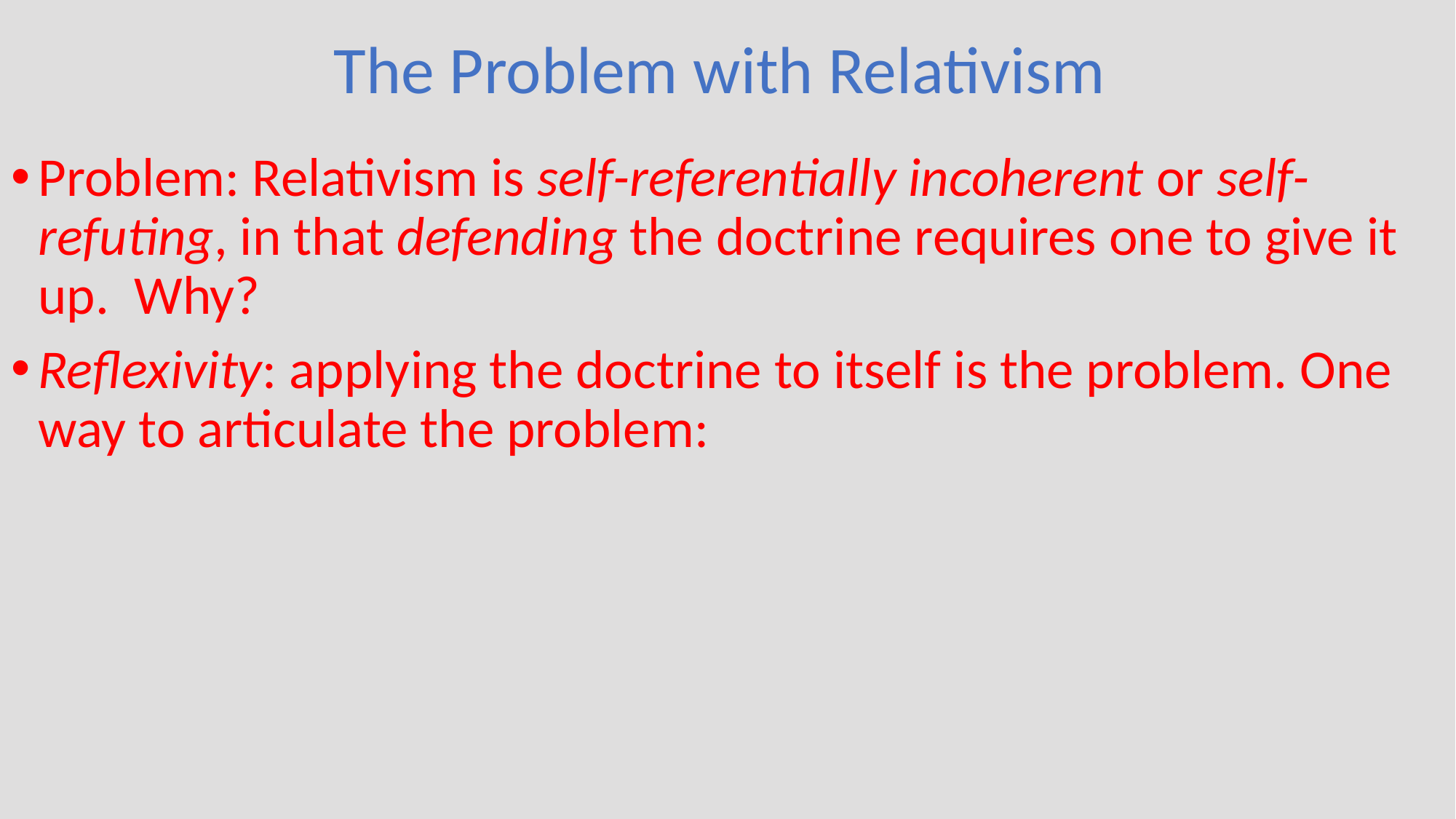

# The Problem with Relativism
Problem: Relativism is self-referentially incoherent or self-refuting, in that defending the doctrine requires one to give it up.  Why?
Reflexivity: applying the doctrine to itself is the problem. One way to articulate the problem: